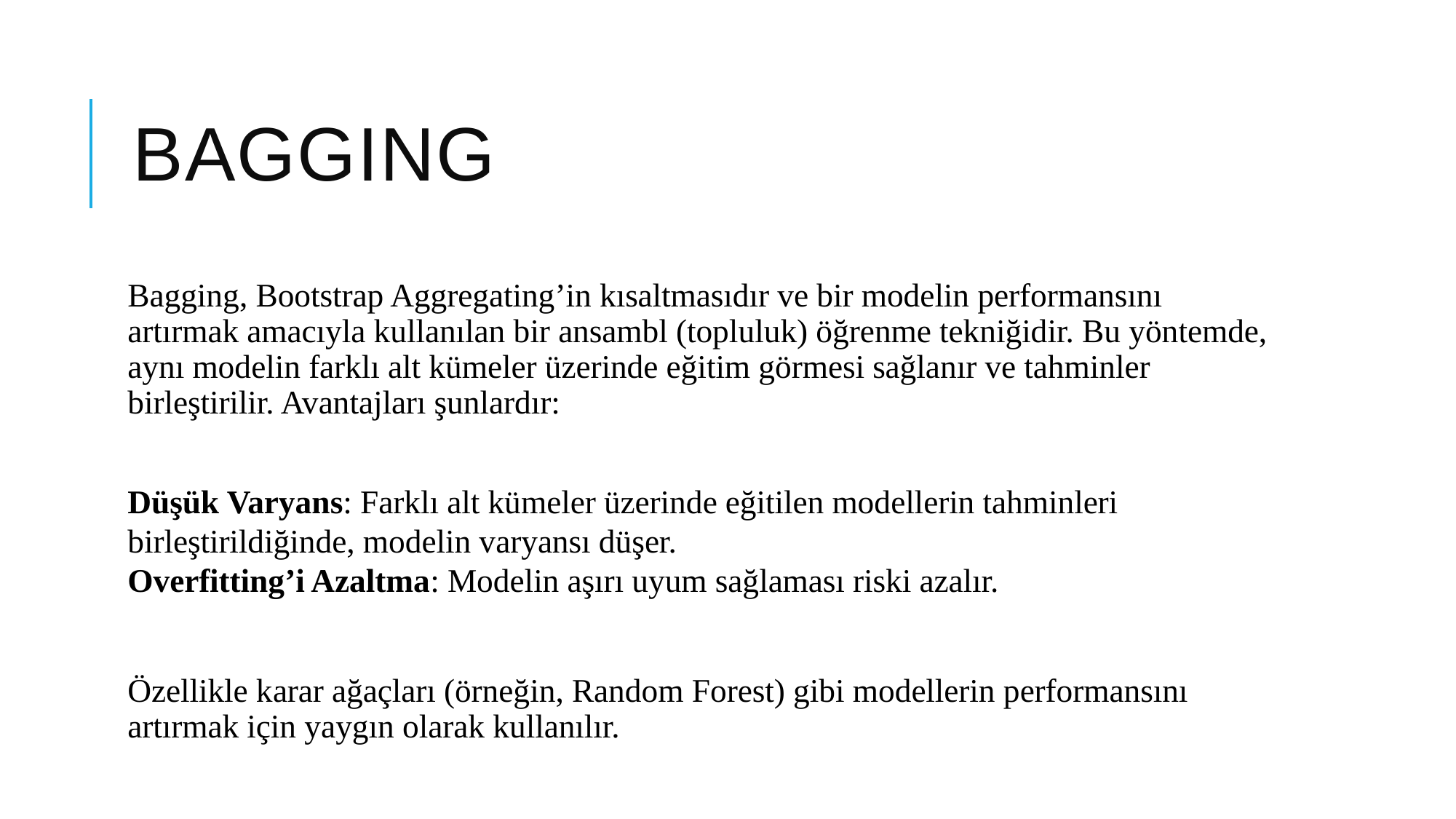

# Baggıng
Bagging, Bootstrap Aggregating’in kısaltmasıdır ve bir modelin performansını artırmak amacıyla kullanılan bir ansambl (topluluk) öğrenme tekniğidir. Bu yöntemde, aynı modelin farklı alt kümeler üzerinde eğitim görmesi sağlanır ve tahminler birleştirilir. Avantajları şunlardır:

Düşük Varyans: Farklı alt kümeler üzerinde eğitilen modellerin tahminleri birleştirildiğinde, modelin varyansı düşer.
Overfitting’i Azaltma: Modelin aşırı uyum sağlaması riski azalır.

Özellikle karar ağaçları (örneğin, Random Forest) gibi modellerin performansını artırmak için yaygın olarak kullanılır.